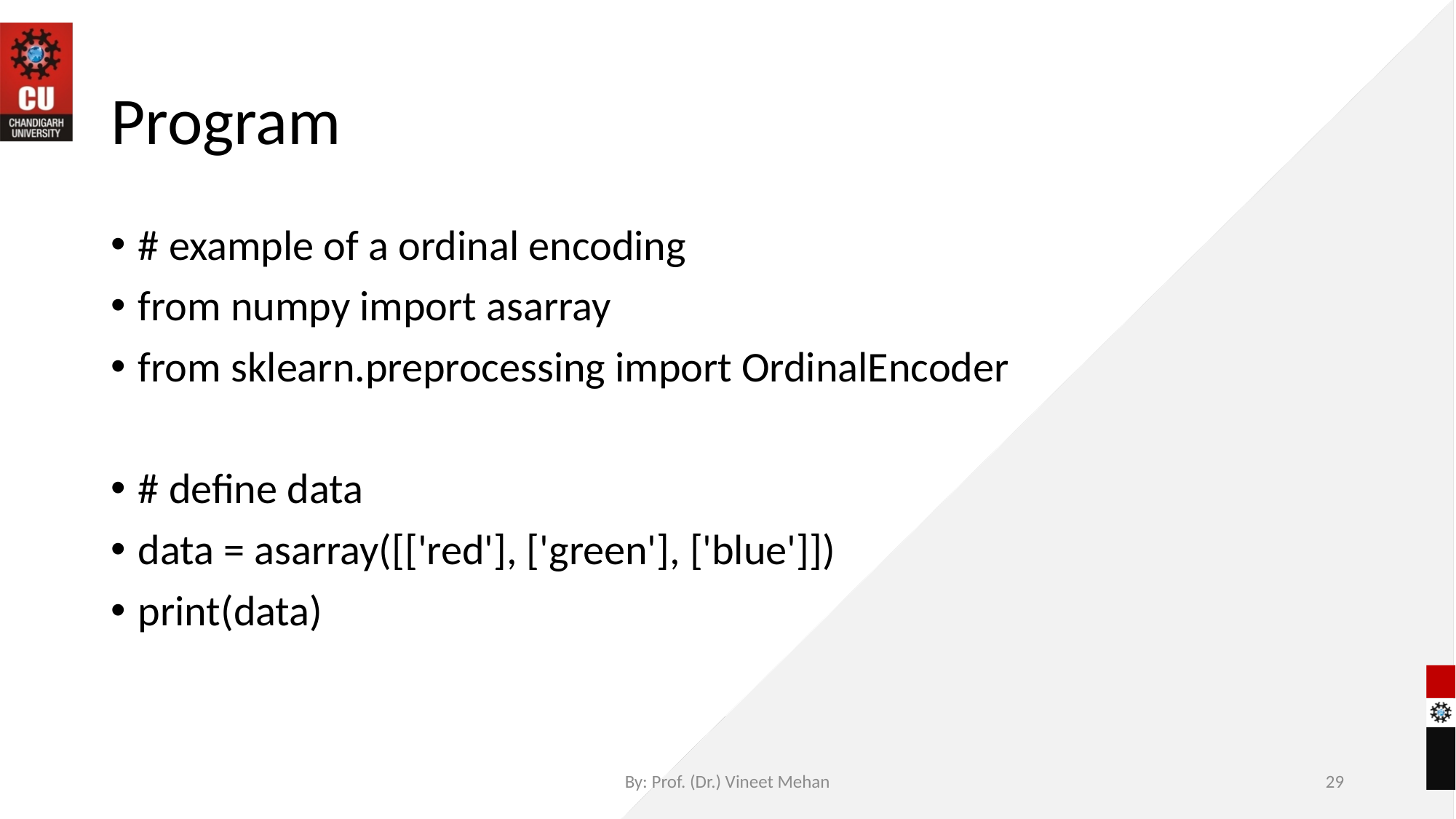

# Program
# example of a ordinal encoding
from numpy import asarray
from sklearn.preprocessing import OrdinalEncoder

# define data
data = asarray([['red'], ['green'], ['blue']])
print(data)

By: Prof. (Dr.) Vineet Mehan
29